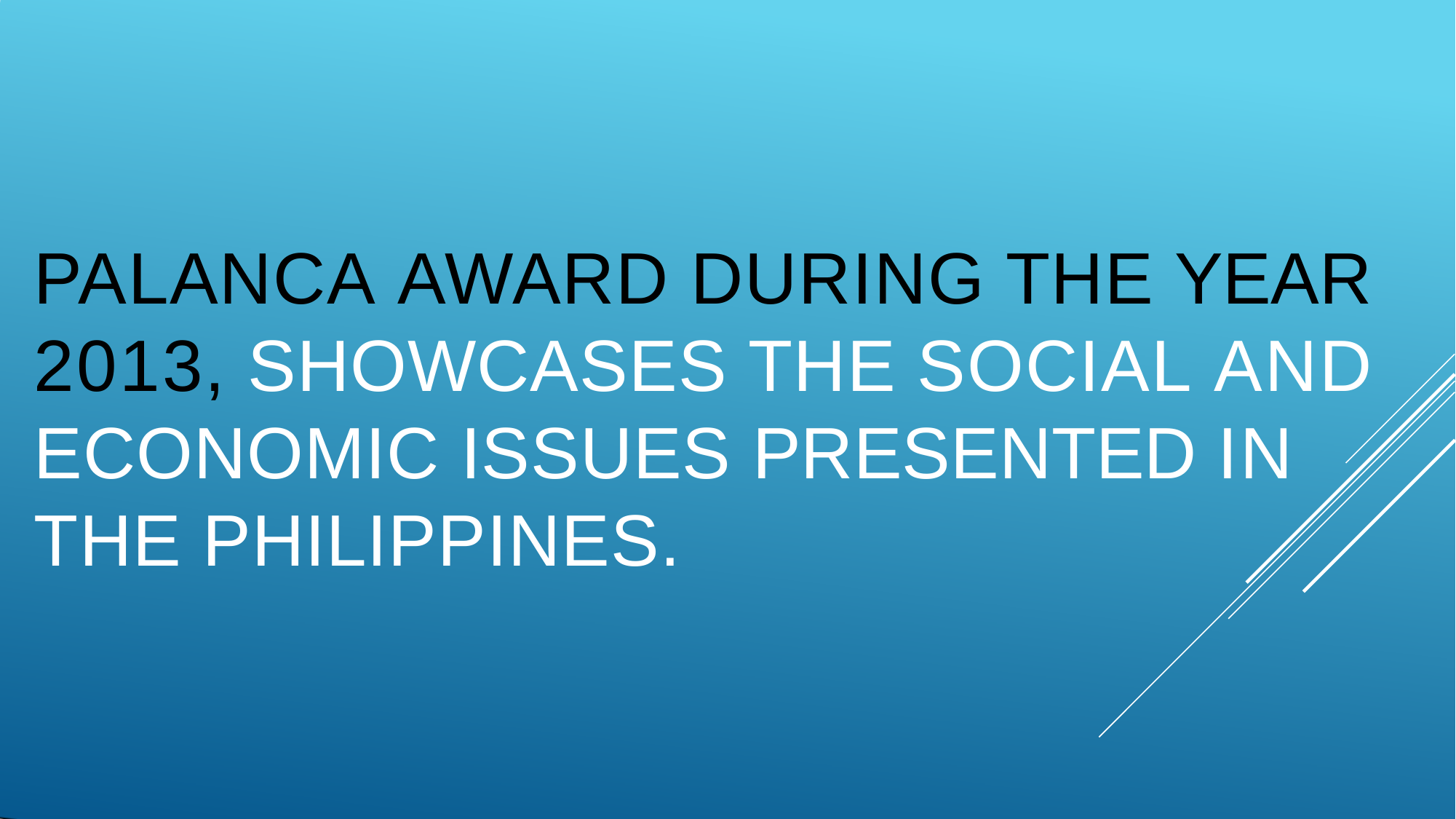

PALANCA AWARD DURING THE YEAR 2013, SHOWCASES THE SOCIAL AND ECONOMIC ISSUES PRESENTED IN THE PHILIPPINES.